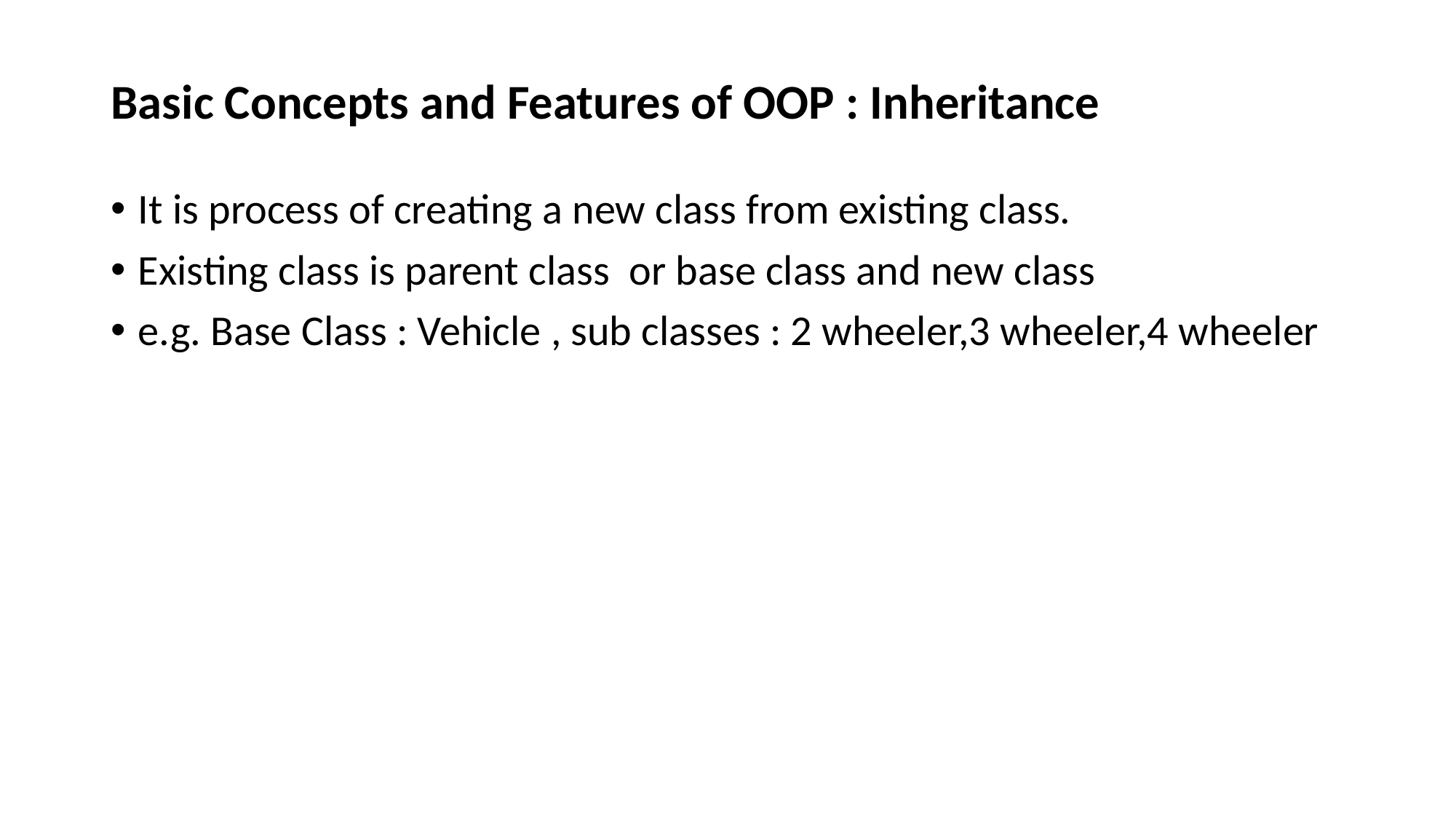

# Basic Concepts and Features of OOP : Inheritance
It is process of creating a new class from existing class.
Existing class is parent class  or base class and new class
e.g. Base Class : Vehicle , sub classes : 2 wheeler,3 wheeler,4 wheeler